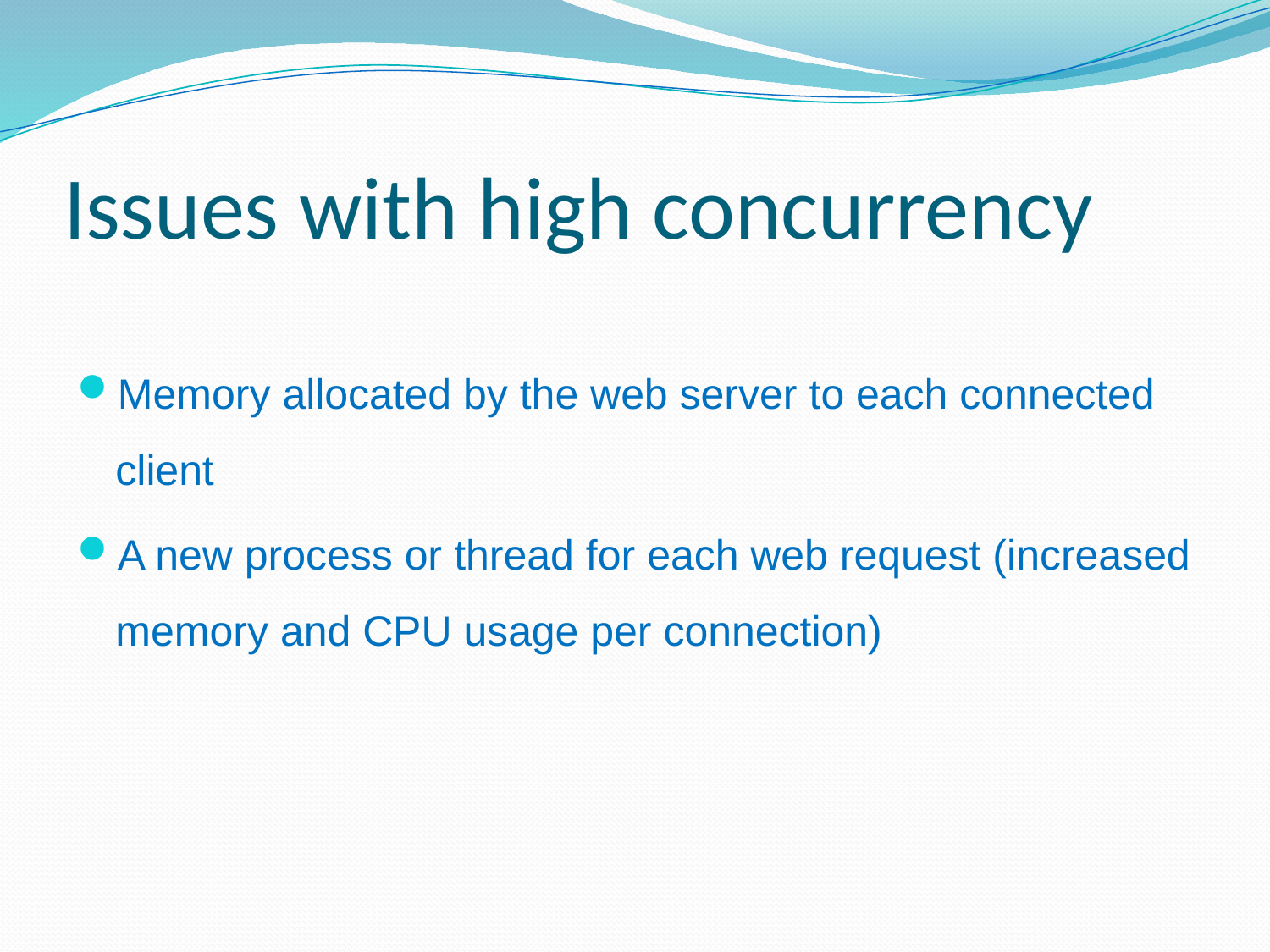

# Issues with high concurrency

Memory allocated by the web server to each connected client
A new process or thread for each web request (increased memory and CPU usage per connection)